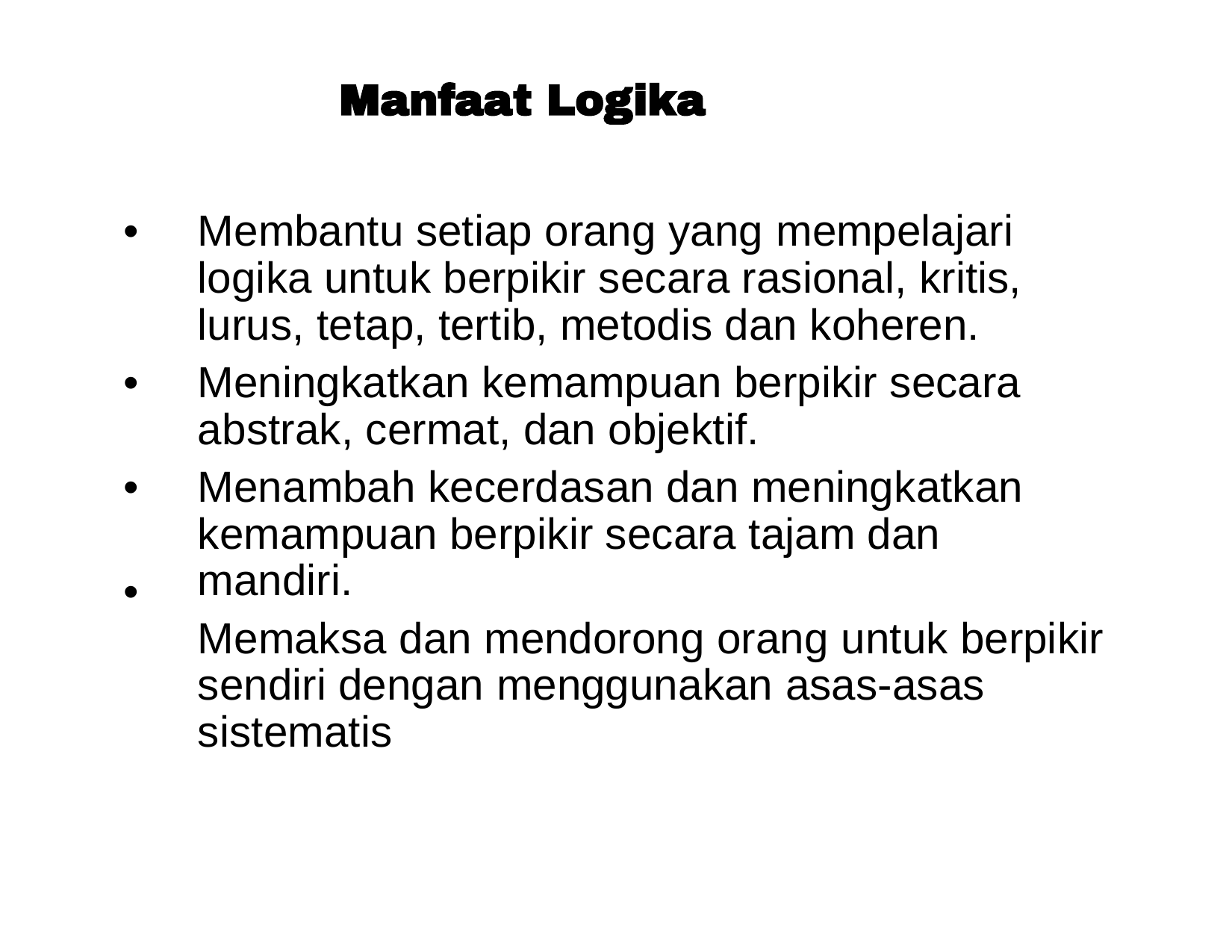

Manfaat Logika
•
Membantu setiap orang yang mempelajari
logika untuk berpikir secara rasional, kritis, lurus, tetap, tertib, metodis dan koheren.
Meningkatkan kemampuan berpikir secara abstrak, cermat, dan objektif.
Menambah kecerdasan dan meningkatkan kemampuan berpikir secara tajam dan mandiri.
Memaksa dan mendorong orang untuk berpikir sendiri dengan menggunakan asas-asas sistematis
•
•
•